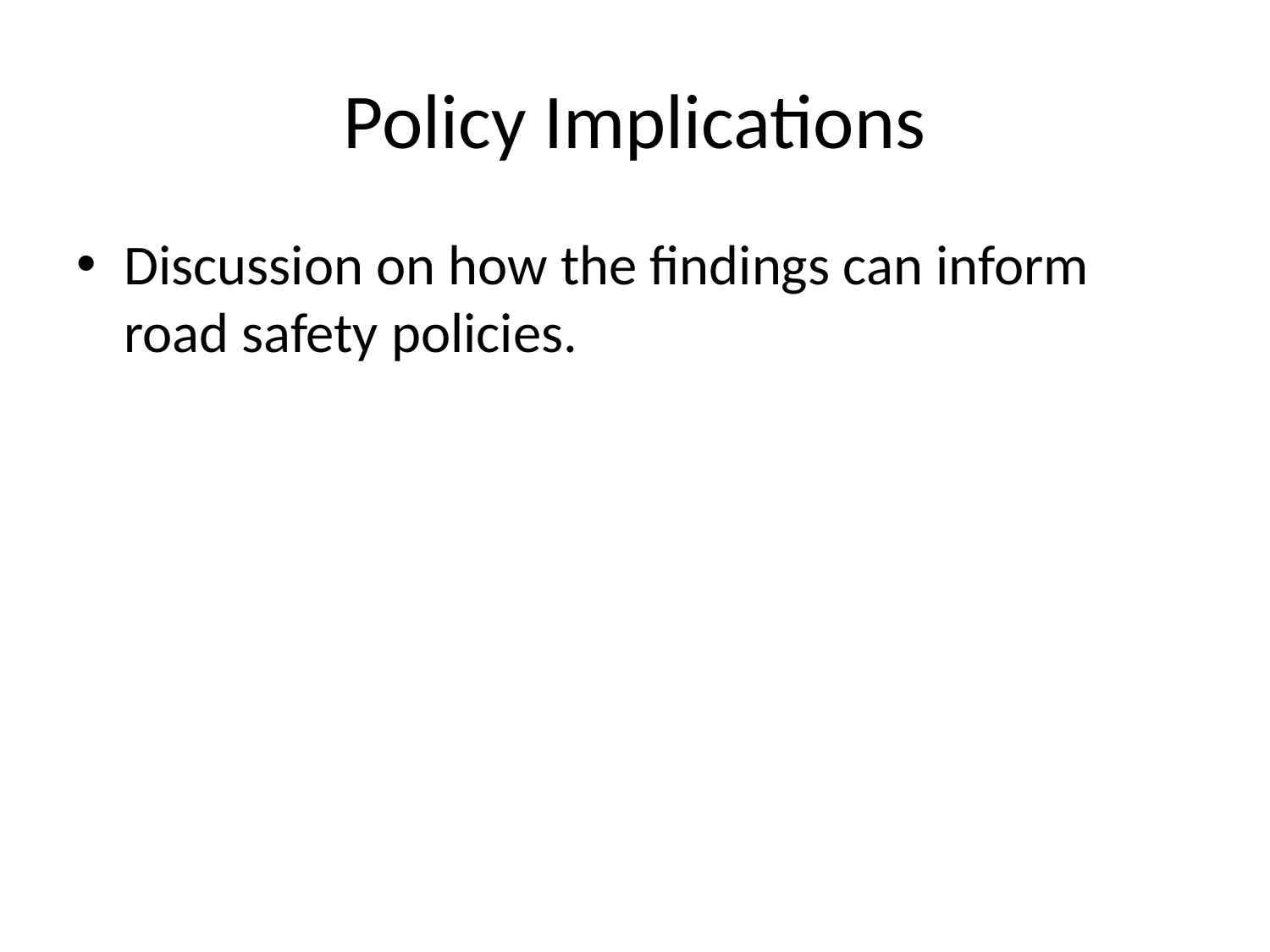

# Policy Implications
Discussion on how the findings can inform road safety policies.